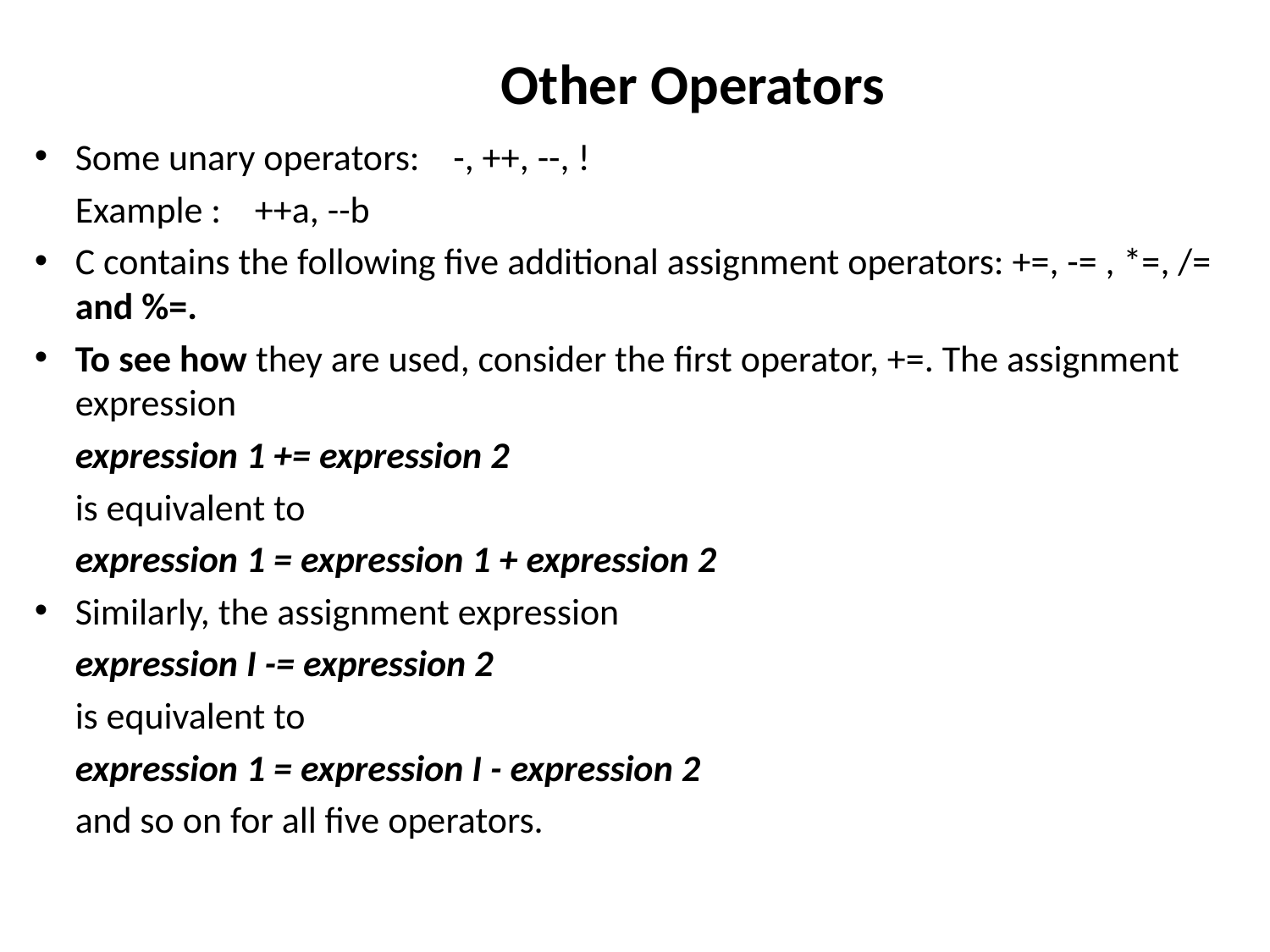

Other Operators
Some unary operators:    -, ++, --, !
		Example :    ++a, --b
C contains the following five additional assignment operators: +=, -= , *=, /= and %=.
To see how they are used, consider the first operator, +=. The assignment expression
		expression 1 += expression 2
	is equivalent to
		expression 1 = expression 1 + expression 2
Similarly, the assignment expression
		expression I -= expression 2
	is equivalent to
		expression 1 = expression I - expression 2
	and so on for all five operators.